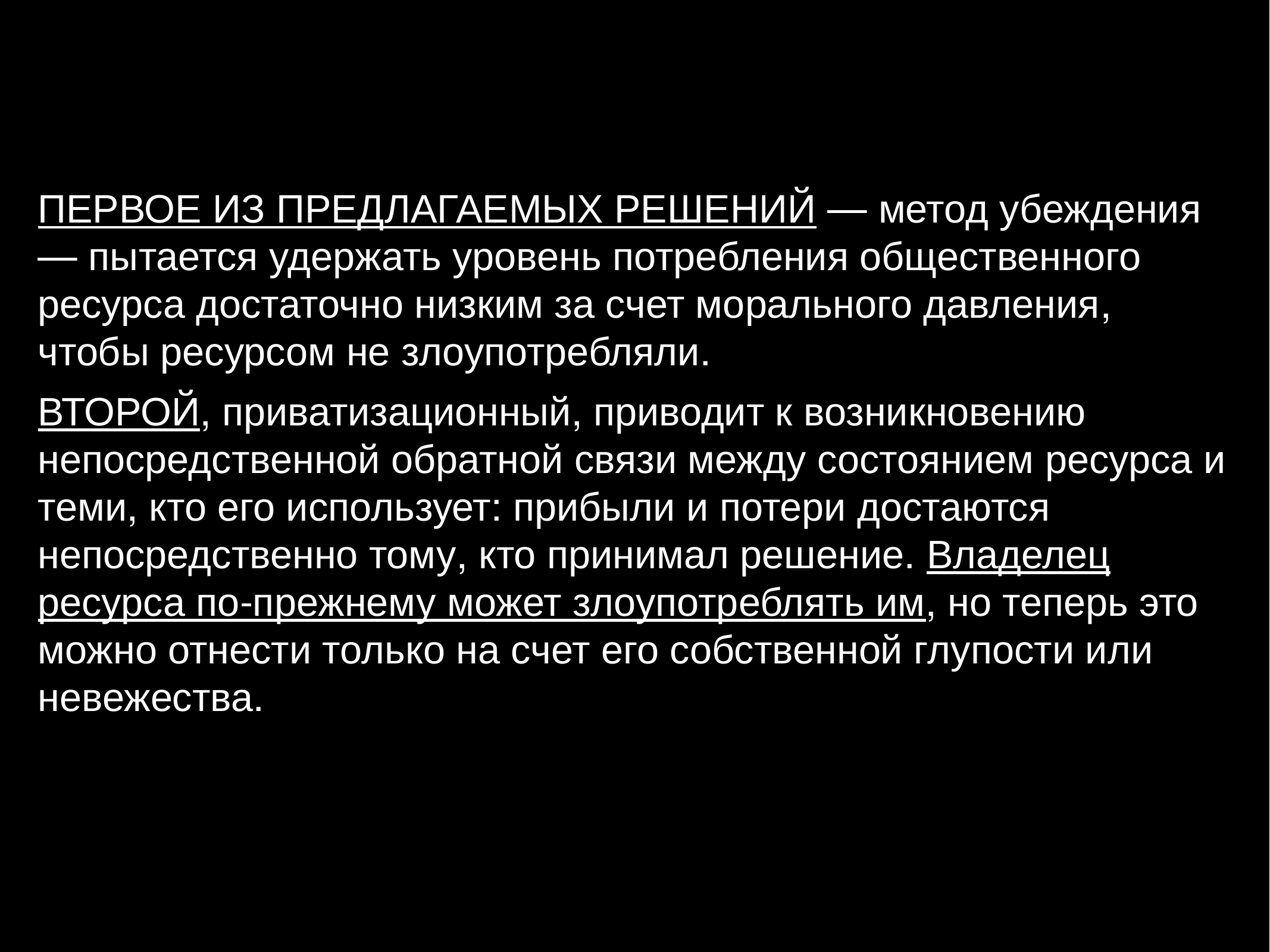

35
ПЕРВОЕ ИЗ ПРЕДЛАГАЕМЫХ РЕШЕНИЙ — метод убеждения — пытается удержать уровень потребления общественного ресурса достаточно низким за счет морального давления, чтобы ресурсом не злоупотребляли.
ВТОРОЙ, приватизационный, приводит к возникновению непосредственной обратной связи между состоянием ресурса и теми, кто его использует: прибыли и потери достаются непосредственно тому, кто принимал решение. Владелец ресурса по-прежнему может злоупотреблять им, но теперь это можно отнести только на счет его собственной глупости или невежества.